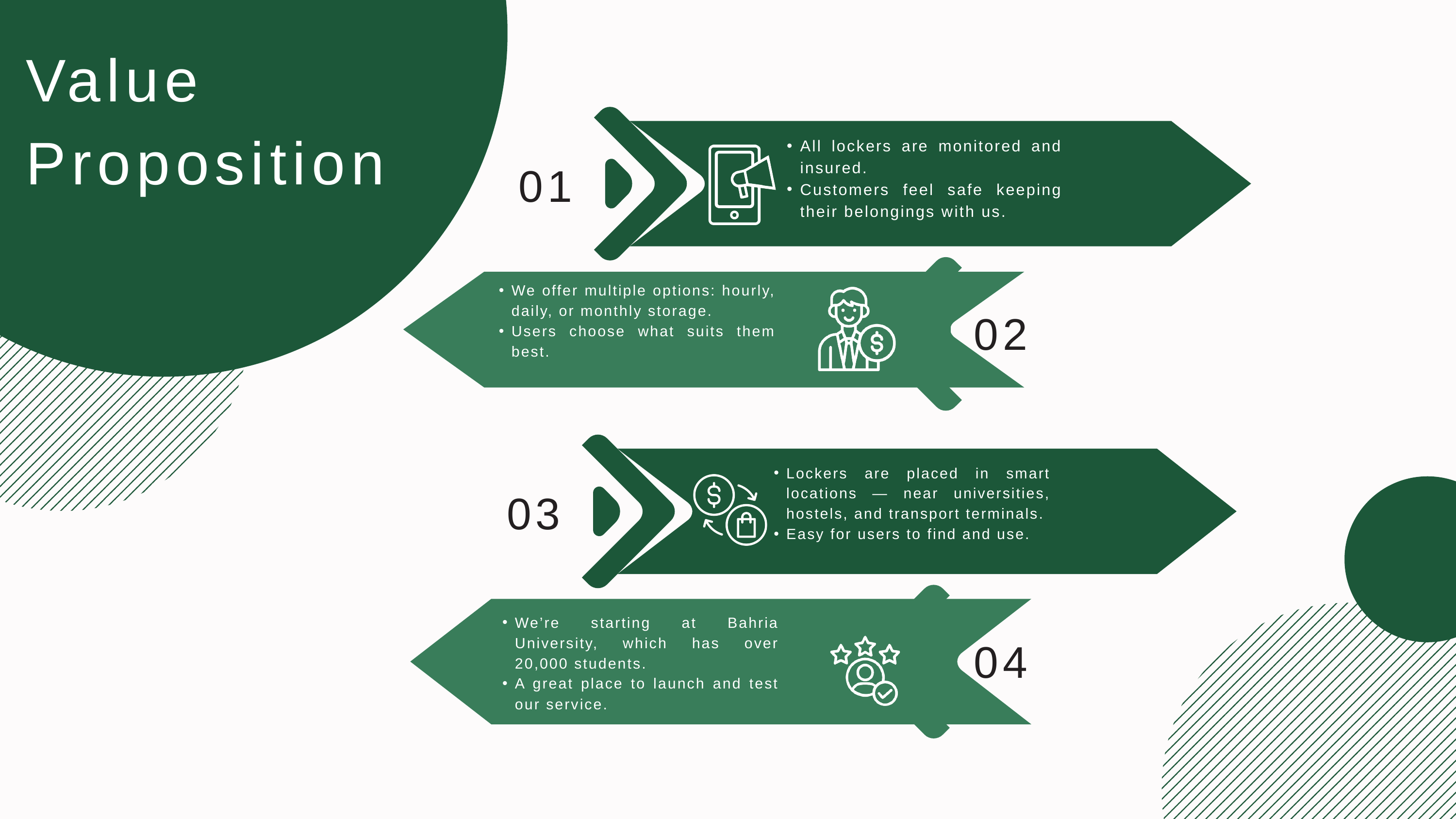

Value Proposition

All lockers are monitored and insured.
Customers feel safe keeping their belongings with us.

01

We offer multiple options: hourly, daily, or monthly storage.
Users choose what suits them best.

02

Lockers are placed in smart locations — near universities, hostels, and transport terminals.
Easy for users to find and use.

03

We’re starting at Bahria University, which has over 20,000 students.
A great place to launch and test our service.

04